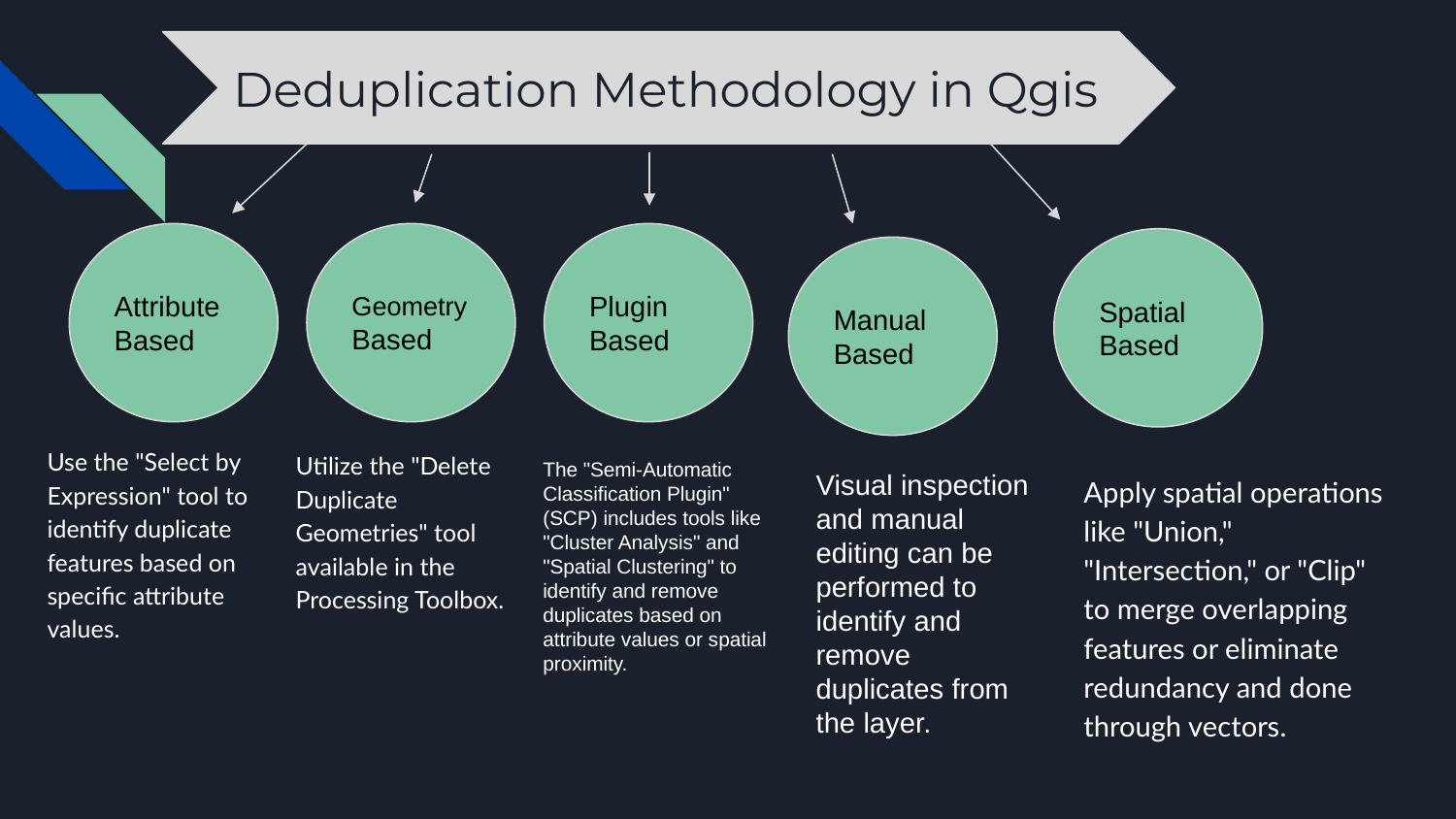

Deduplication Methodology in Qgis
# Deduplication Methodology in Qgis
Attribute
Based
Geometry
Based
Plugin
Based
Spatial
Based
Manual
Based
Use the "Select by Expression" tool to identify duplicate features based on specific attribute values.

Utilize the "Delete Duplicate Geometries" tool available in the Processing Toolbox.

The "Semi-Automatic Classification Plugin" (SCP) includes tools like "Cluster Analysis" and "Spatial Clustering" to identify and remove duplicates based on attribute values or spatial proximity.
Visual inspection and manual editing can be performed to identify and remove duplicates from the layer.
Apply spatial operations like "Union," "Intersection," or "Clip" to merge overlapping features or eliminate redundancy and done through vectors.